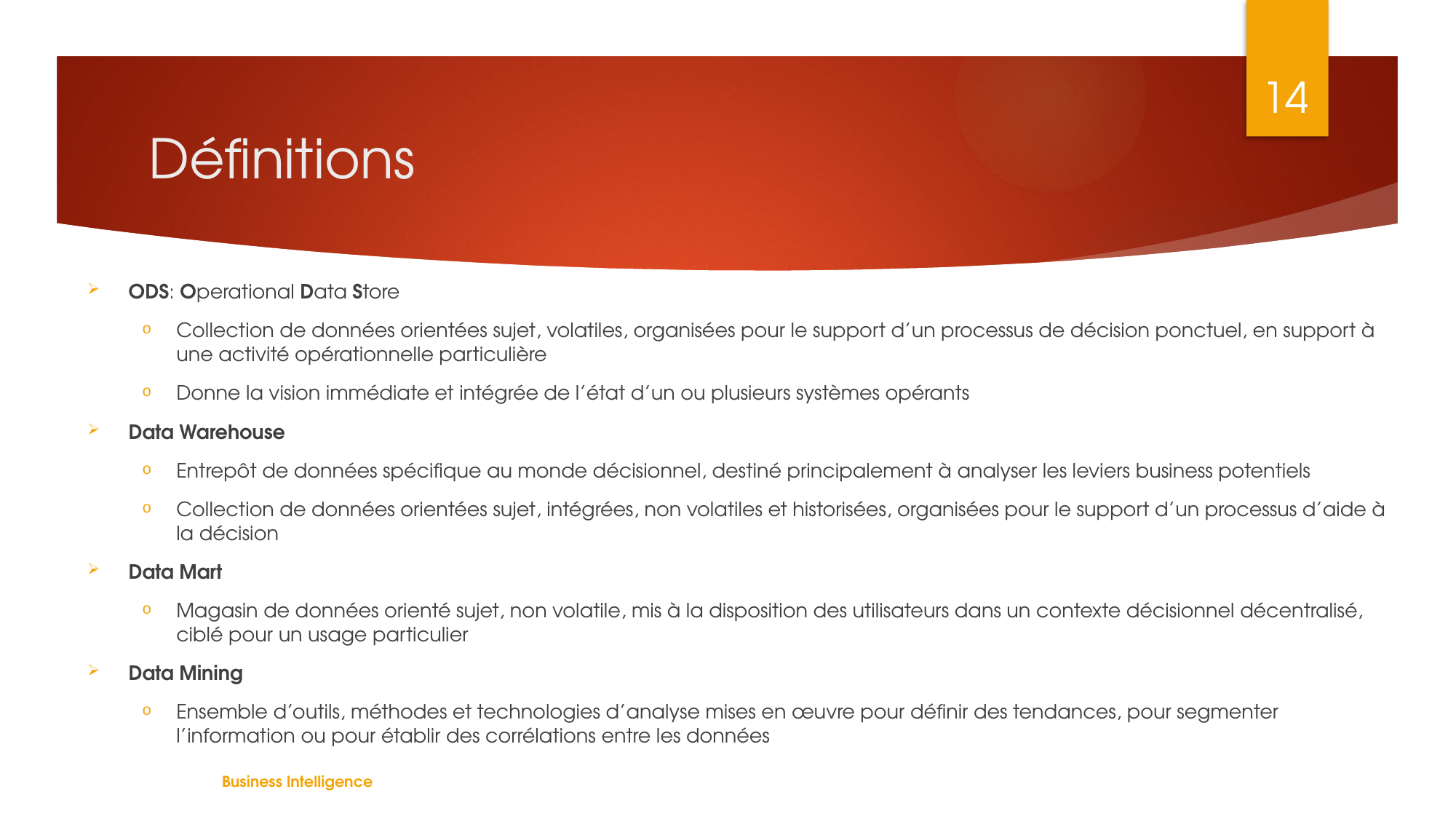

14
# Définitions
ODS: Operational Data Store
Collection de données orientées sujet, volatiles, organisées pour le support d’un processus de décision ponctuel, en support à une activité opérationnelle particulière
Donne la vision immédiate et intégrée de l’état d’un ou plusieurs systèmes opérants
Data Warehouse
Entrepôt de données spécifique au monde décisionnel, destiné principalement à analyser les leviers business potentiels
Collection de données orientées sujet, intégrées, non volatiles et historisées, organisées pour le support d’un processus d’aide à la décision
Data Mart
Magasin de données orienté sujet, non volatile, mis à la disposition des utilisateurs dans un contexte décisionnel décentralisé, ciblé pour un usage particulier
Data Mining
Ensemble d’outils, méthodes et technologies d’analyse mises en œuvre pour définir des tendances, pour segmenter l’information ou pour établir des corrélations entre les données
Business Intelligence